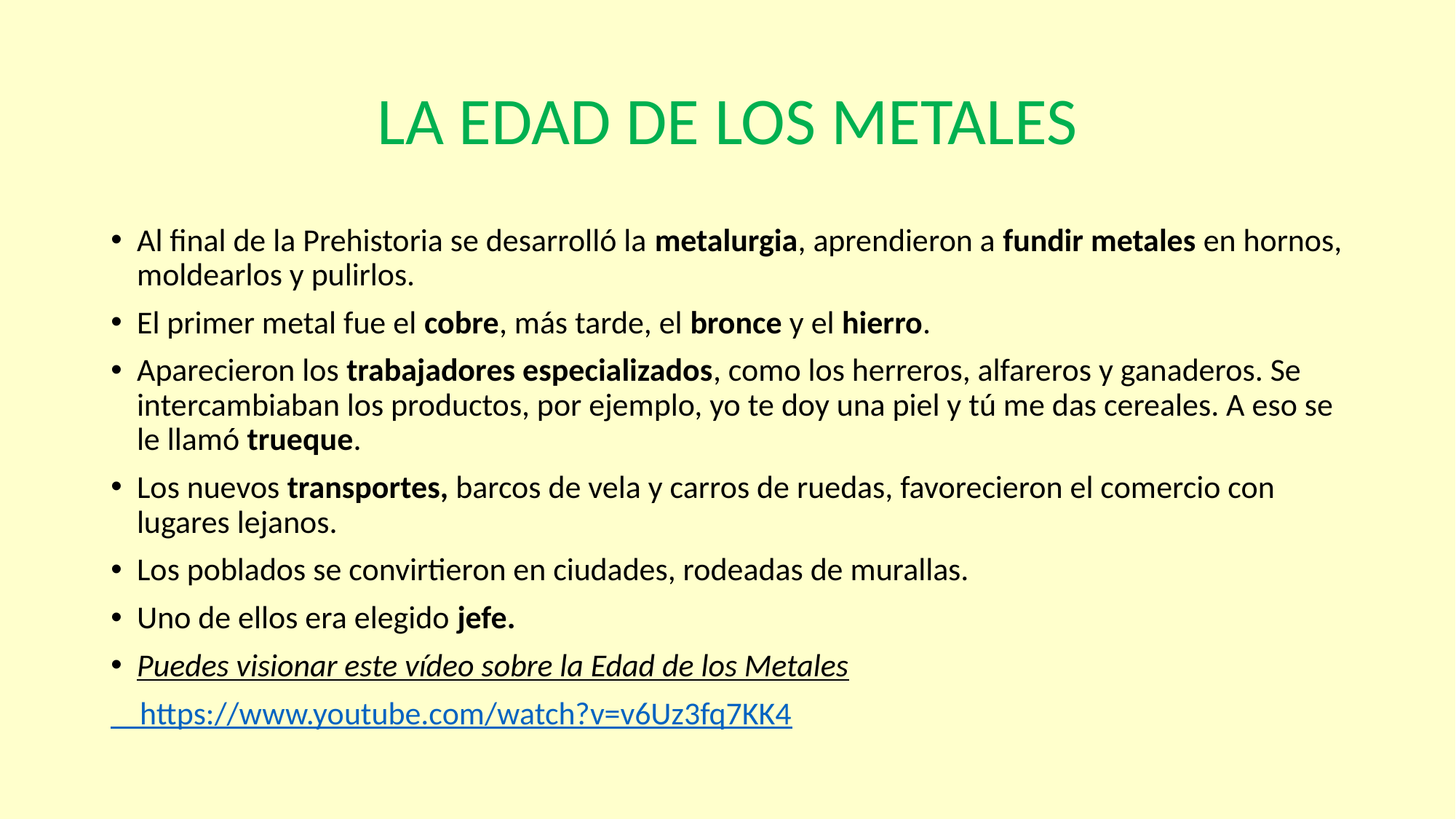

# LA EDAD DE LOS METALES
Al final de la Prehistoria se desarrolló la metalurgia, aprendieron a fundir metales en hornos, moldearlos y pulirlos.
El primer metal fue el cobre, más tarde, el bronce y el hierro.
Aparecieron los trabajadores especializados, como los herreros, alfareros y ganaderos. Se intercambiaban los productos, por ejemplo, yo te doy una piel y tú me das cereales. A eso se le llamó trueque.
Los nuevos transportes, barcos de vela y carros de ruedas, favorecieron el comercio con lugares lejanos.
Los poblados se convirtieron en ciudades, rodeadas de murallas.
Uno de ellos era elegido jefe.
Puedes visionar este vídeo sobre la Edad de los Metales
    https://www.youtube.com/watch?v=v6Uz3fq7KK4